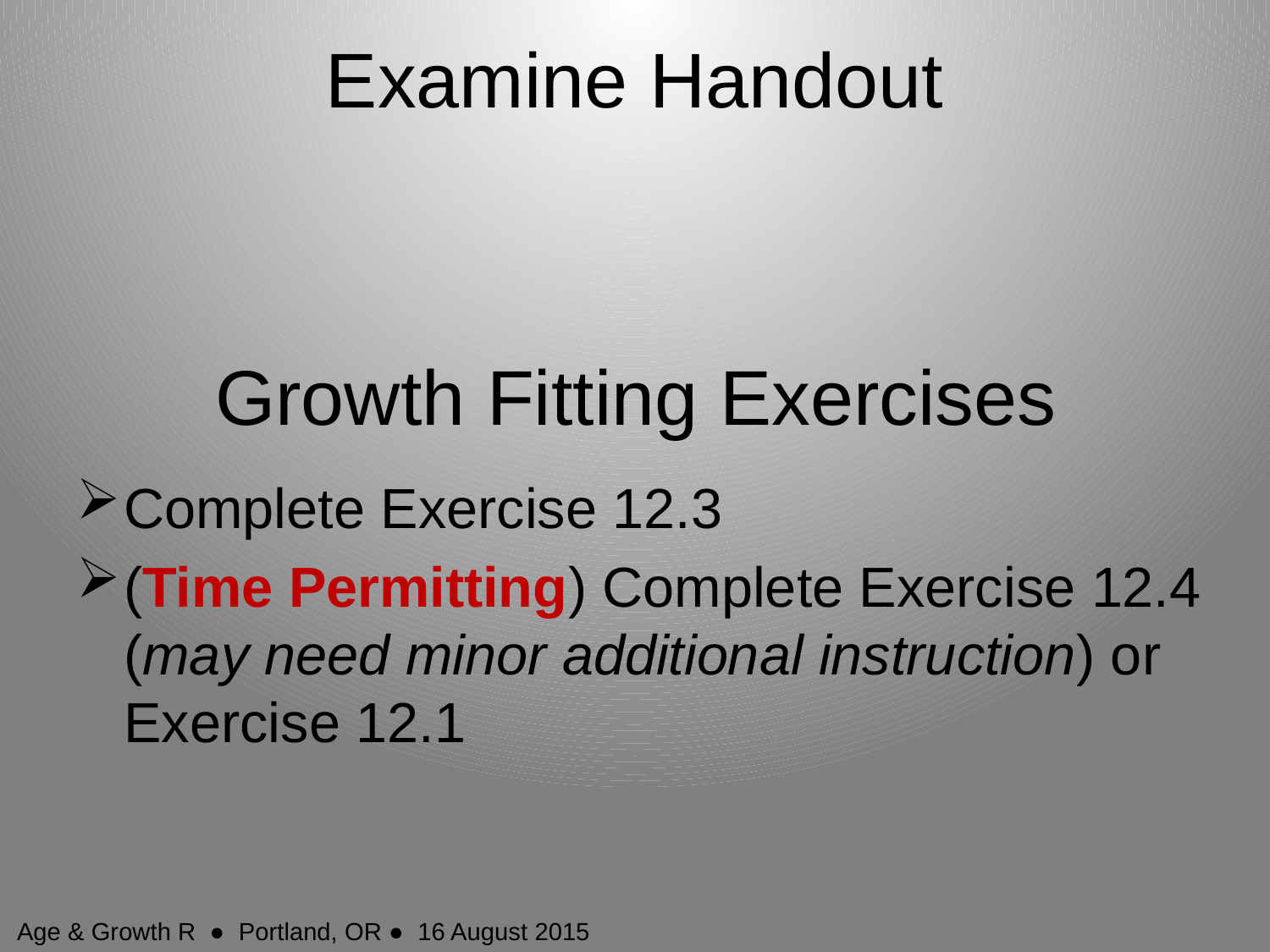

# Examine Handout
Growth Fitting Exercises
Complete Exercise 12.3
(Time Permitting) Complete Exercise 12.4 (may need minor additional instruction) or Exercise 12.1
Age & Growth R  ●  Portland, OR ●  16 August 2015